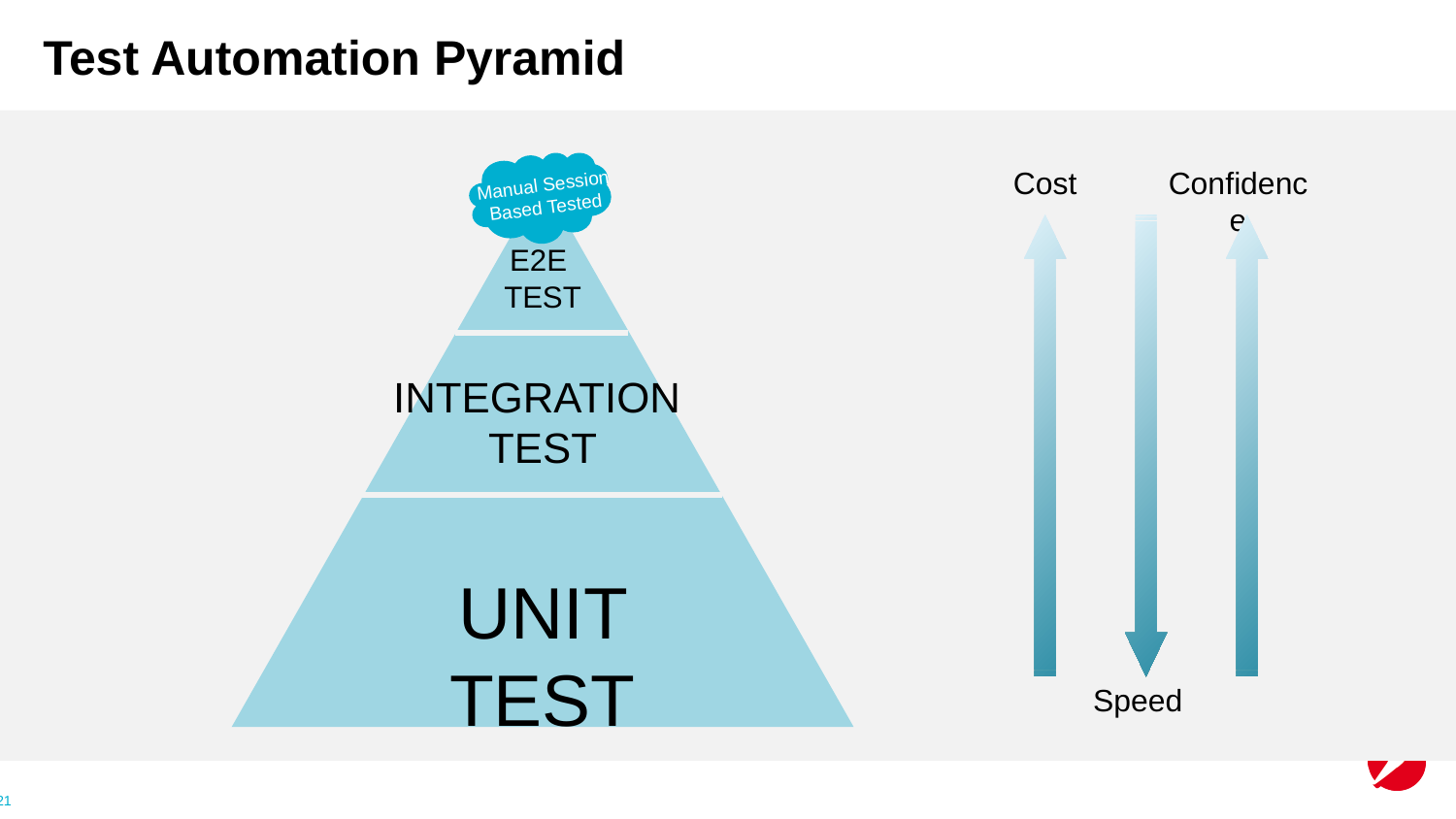

# Test Automation Pyramid

Manual Session Based Tested

E2E
TEST
INTEGRATION
TEST
UNIT TEST
Cost
Confidence

Speed